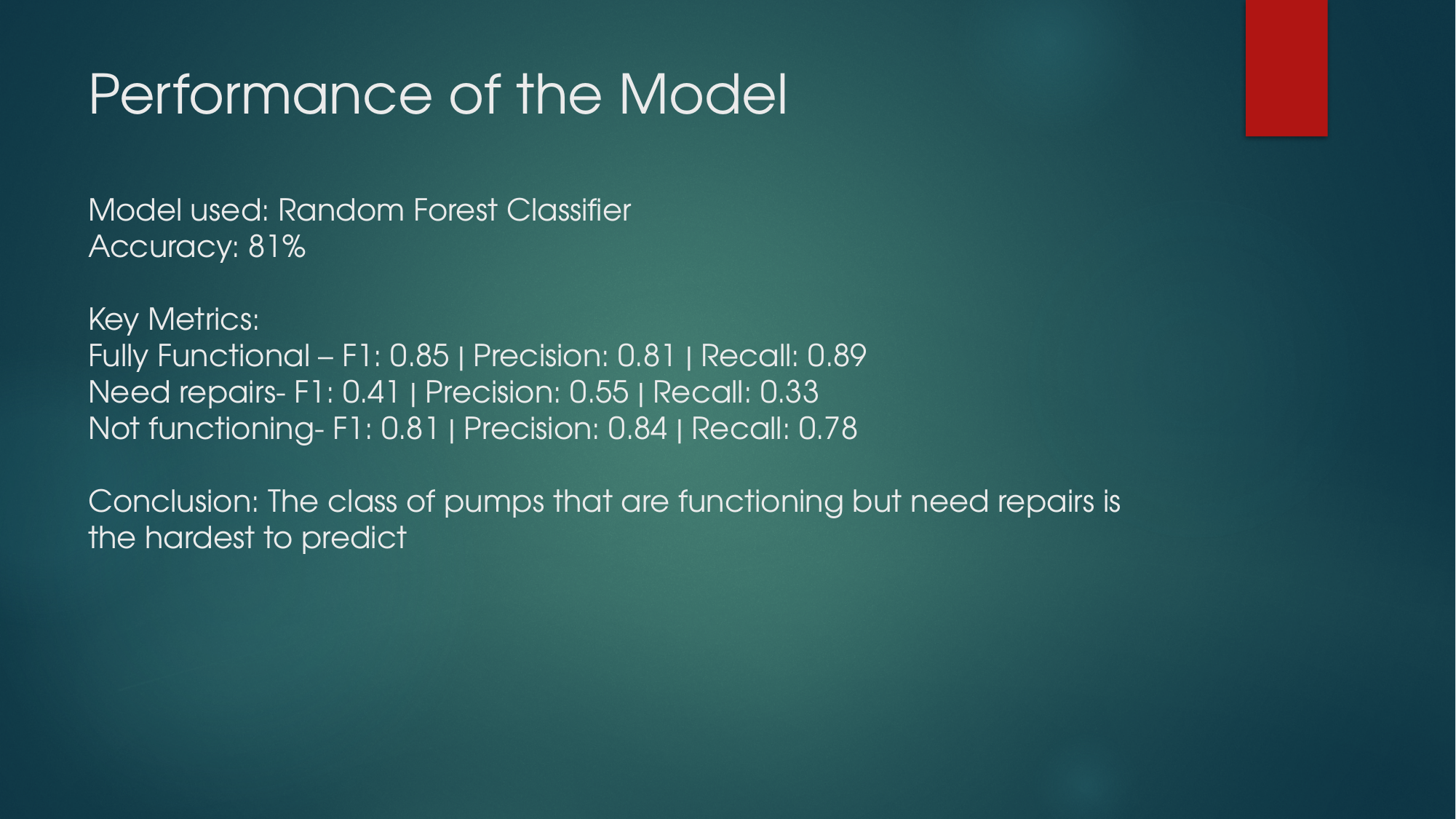

# Performance of the Model Model used: Random Forest Classifier Accuracy: 81% Key Metrics: Fully Functional – F1: 0.85 | Precision: 0.81 | Recall: 0.89 Need repairs- F1: 0.41 | Precision: 0.55 | Recall: 0.33 Not functioning- F1: 0.81 | Precision: 0.84 | Recall: 0.78 Conclusion: The class of pumps that are functioning but need repairs is the hardest to predict